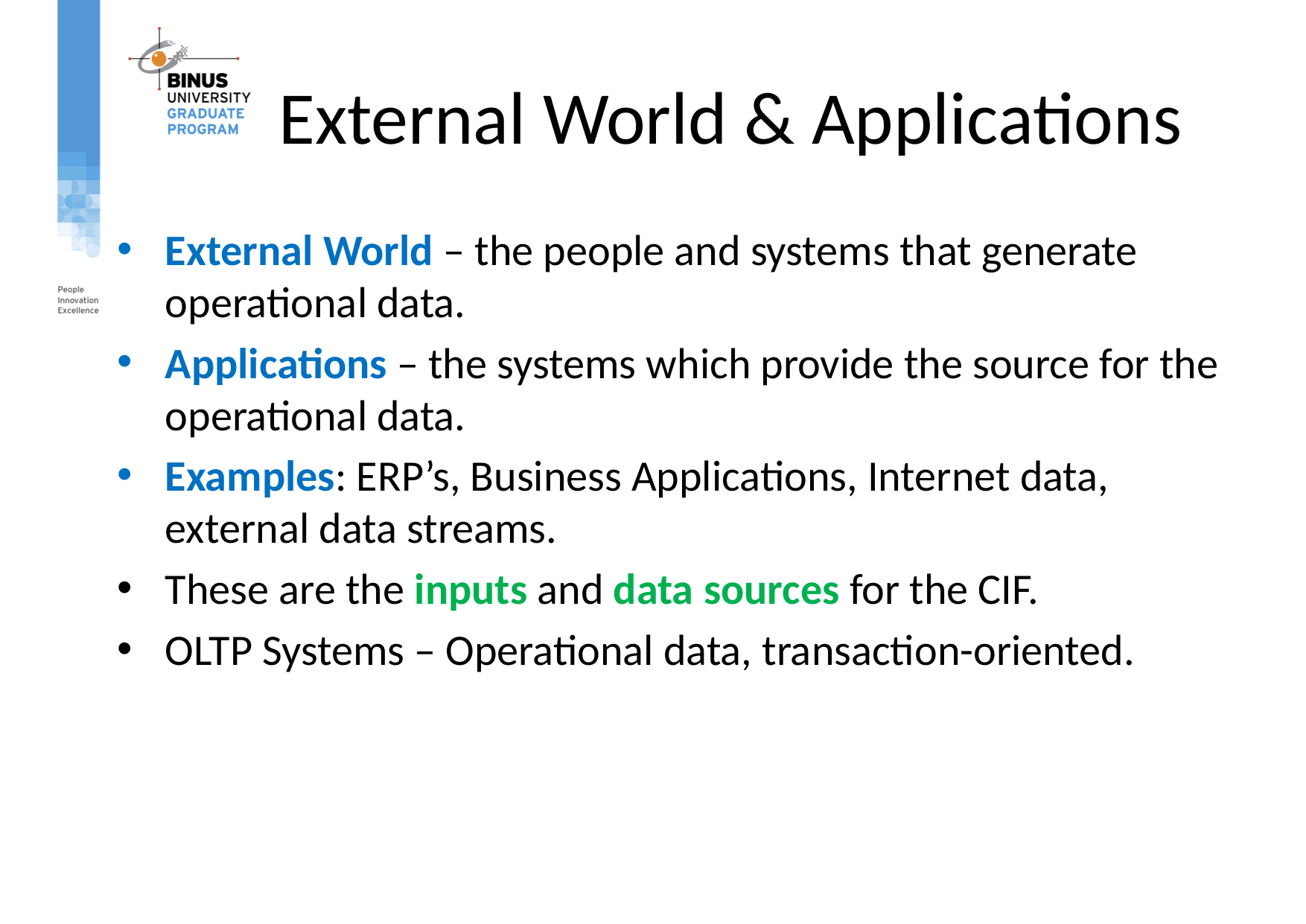

# External World & Applications
External World – the people and systems that generate operational data.
Applications – the systems which provide the source for the operational data.
Examples: ERP’s, Business Applications, Internet data, external data streams.
These are the inputs and data sources for the CIF.
OLTP Systems – Operational data, transaction-oriented.